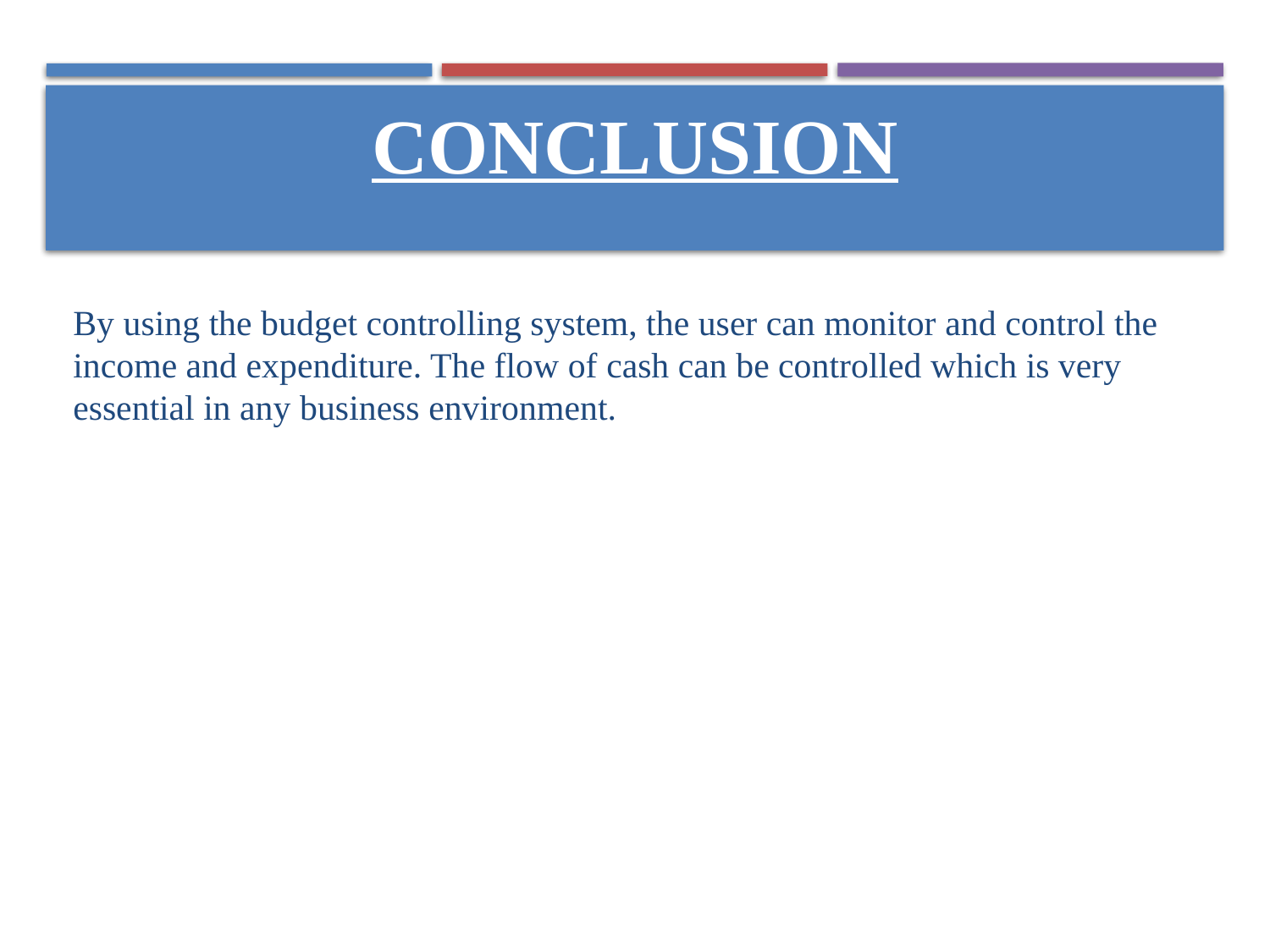

# CONCLUSION
By using the budget controlling system, the user can monitor and control the income and expenditure. The flow of cash can be controlled which is very essential in any business environment.